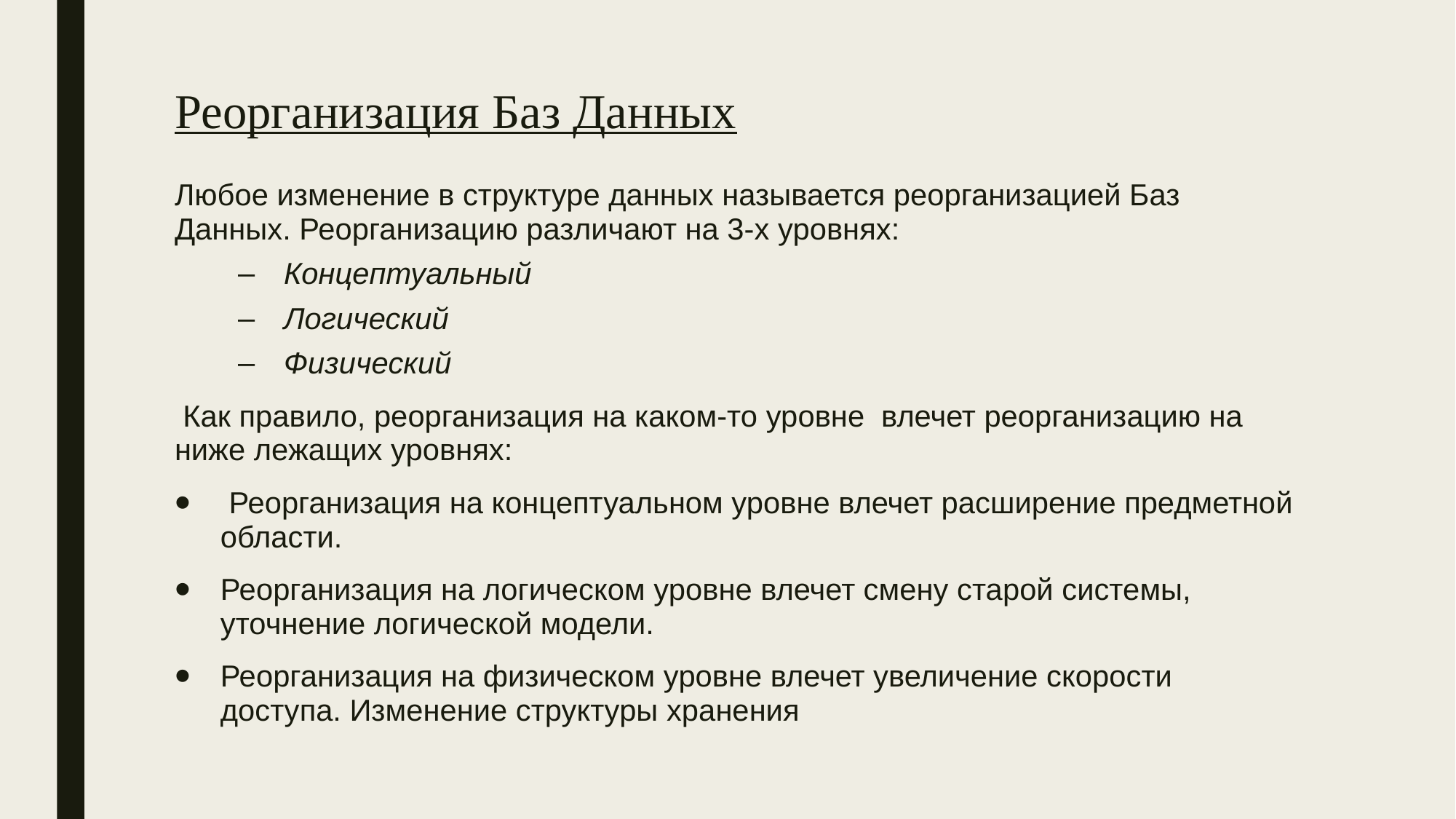

# Реорганизация Баз Данных
Любое изменение в структуре данных называется реорганизацией Баз Данных. Реорганизацию различают на 3-х уровнях:
Концептуальный
Логический
Физический
 Как правило, реорганизация на каком-то уровне  влечет реорганизацию на   ниже лежащих уровнях:
 Реорганизация на концептуальном уровне влечет расширение предметной области.
Реорганизация на логическом уровне влечет смену старой системы, уточнение логической модели.
Реорганизация на физическом уровне влечет увеличение скорости доступа. Изменение структуры хранения